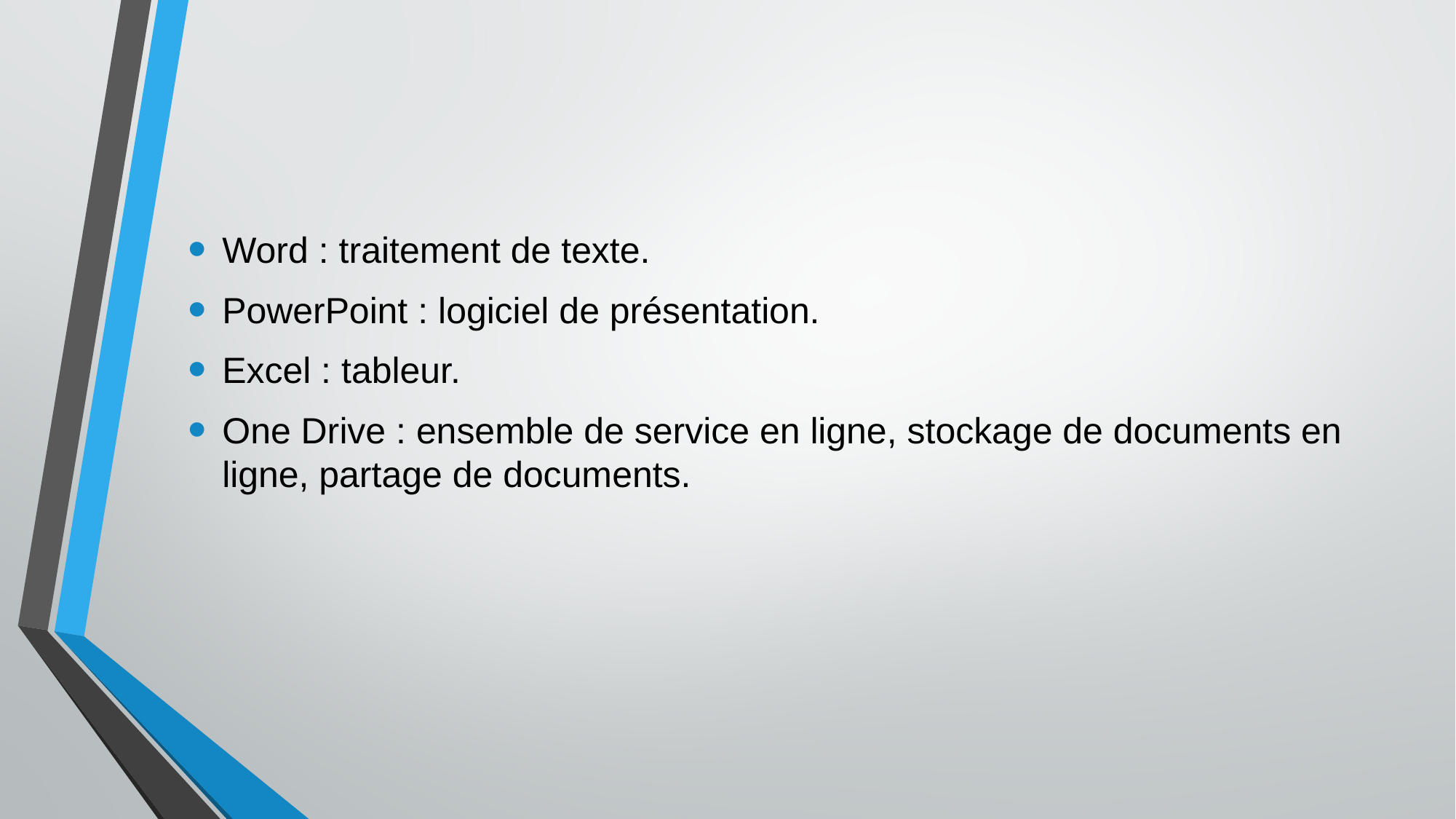

Word : traitement de texte.
PowerPoint : logiciel de présentation.
Excel : tableur.
One Drive : ensemble de service en ligne, stockage de documents en ligne, partage de documents.